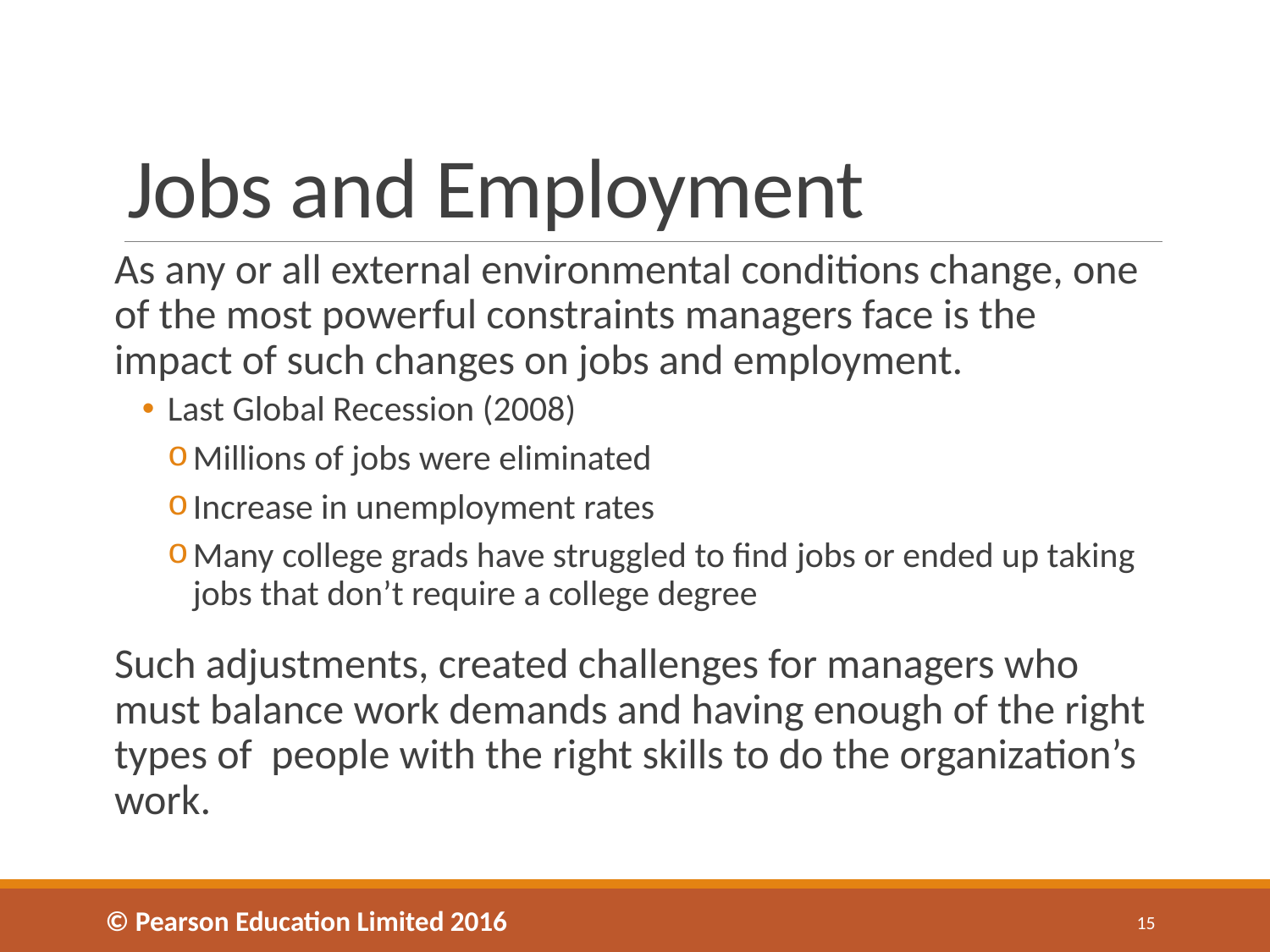

# Jobs and Employment
As any or all external environmental conditions change, one of the most powerful constraints managers face is the impact of such changes on jobs and employment.
Last Global Recession (2008)
Millions of jobs were eliminated
Increase in unemployment rates
Many college grads have struggled to find jobs or ended up taking jobs that don’t require a college degree
Such adjustments, created challenges for managers who must balance work demands and having enough of the right types of  people with the right skills to do the organization’s work.
© Pearson Education Limited 2016
15